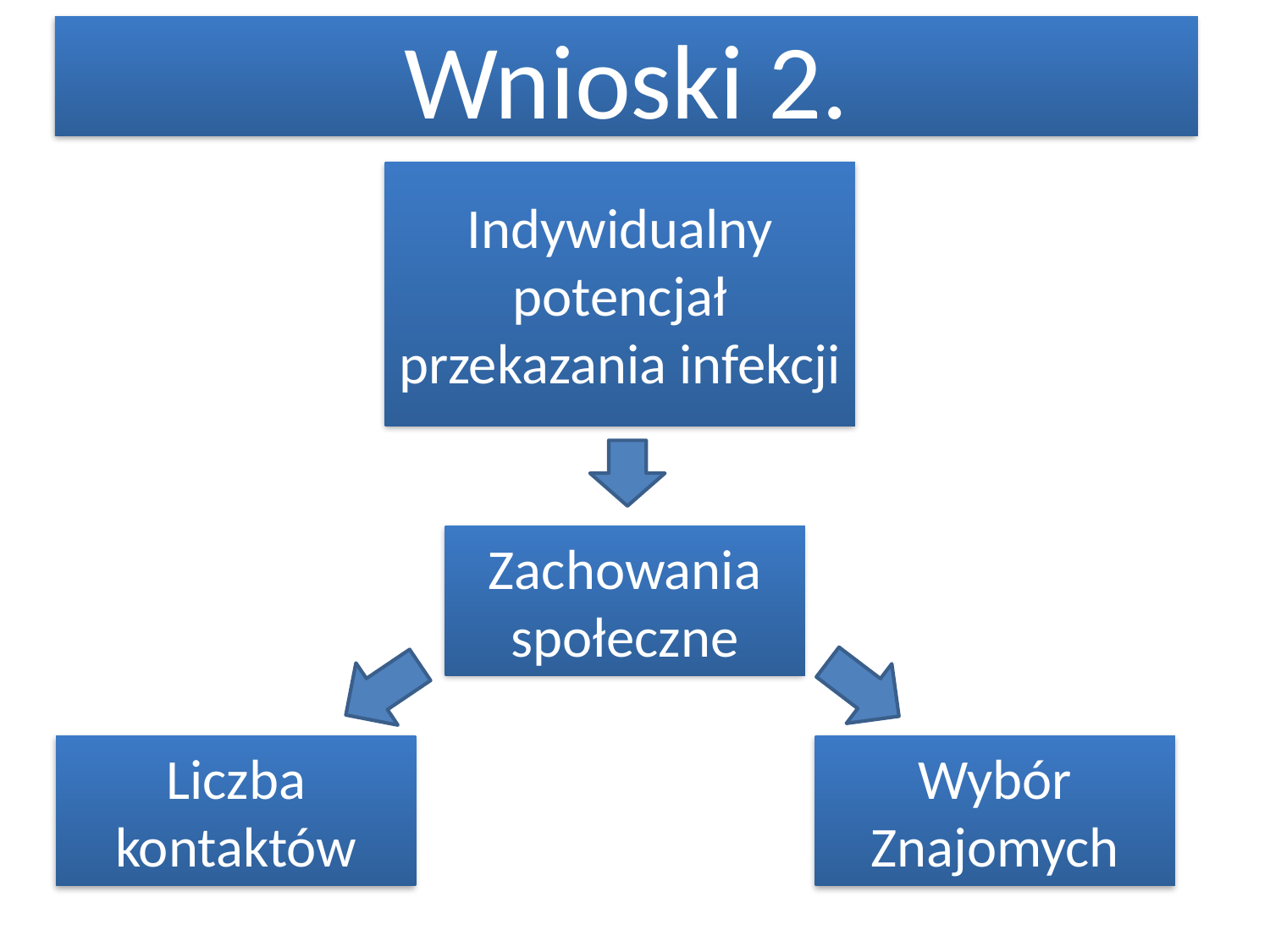

Wnioski 2.
Indywidualny potencjał przekazania infekcji

Wnioski 1.
Zachowania
społeczne

Liczba kontaktów
Wybór Znajomych